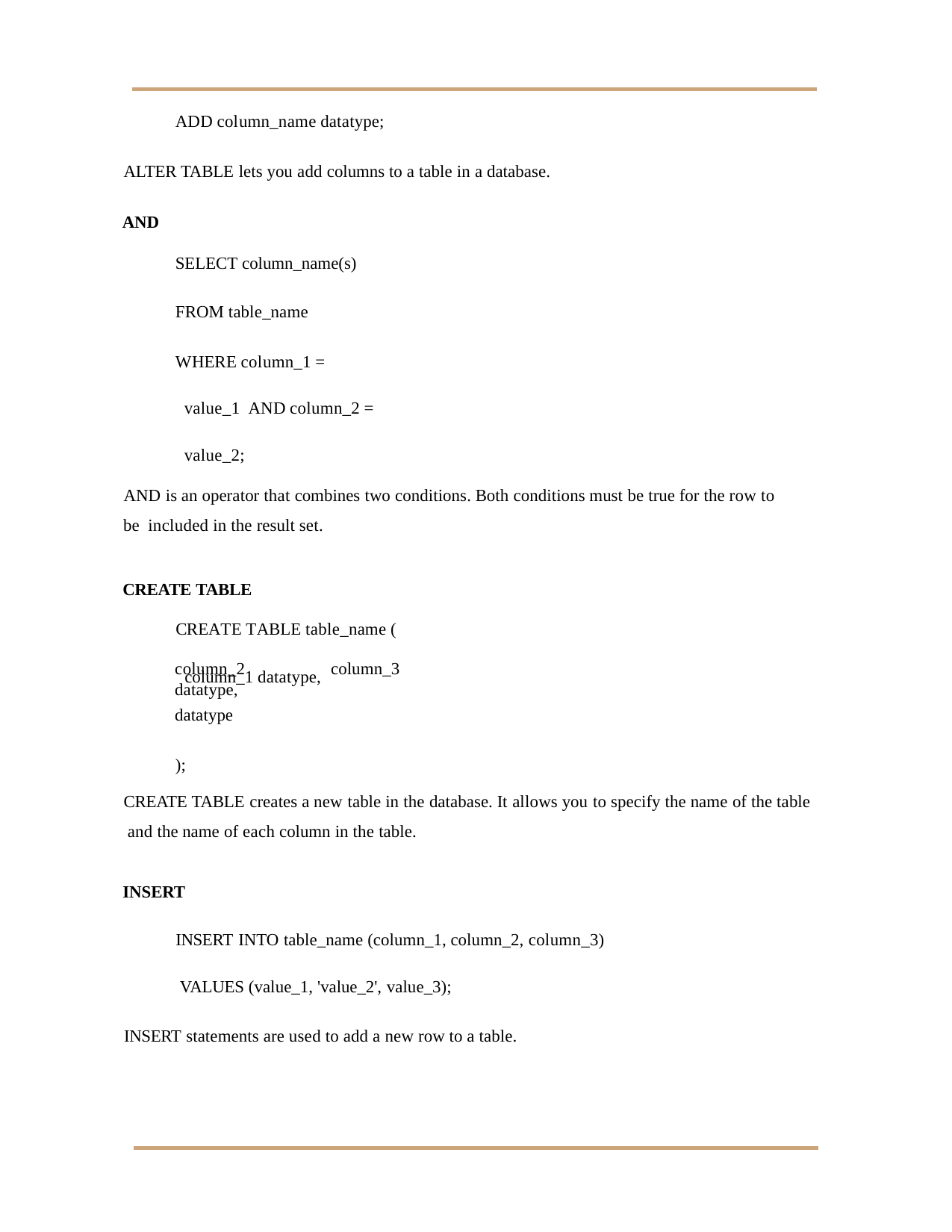

ADD column_name datatype;

ALTER TABLE lets you add columns to a table in a database.

AND

SELECT column_name(s)

FROM table_name
WHERE column_1 = value_1  AND column_2 = value_2;
AND is an operator that combines two conditions. Both conditions must be true for the row to be  included in the result set.

CREATE TABLE

CREATE TABLE table_name (

column_1 datatype,
column_2 datatype,
column_3
datatype

);
CREATE TABLE creates a new table in the database. It allows you to specify the name of the table  and the name of each column in the table.

INSERT
INSERT INTO table_name (column_1, column_2, column_3)  VALUES (value_1, 'value_2', value_3);

INSERT statements are used to add a new row to a table.